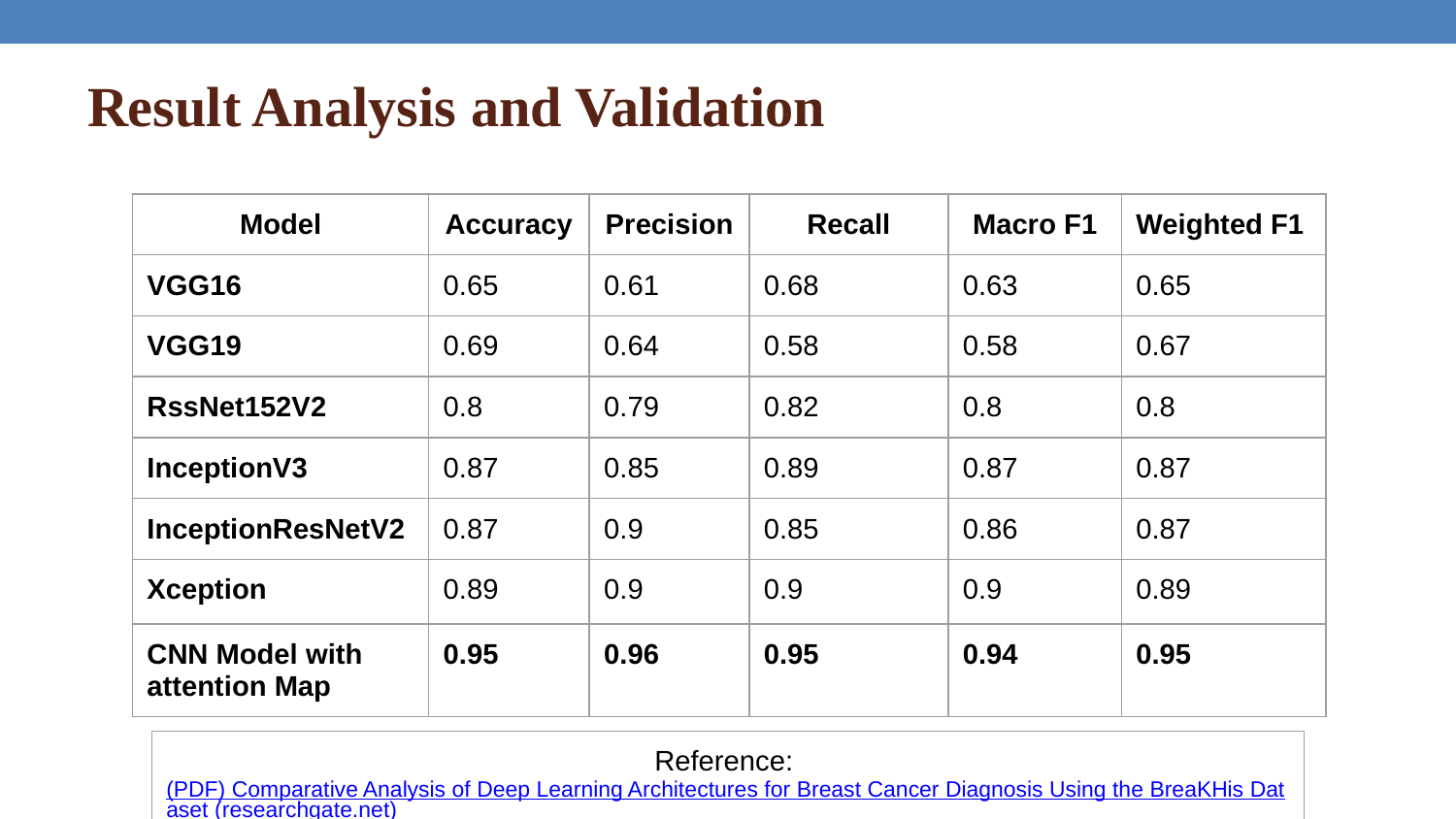

# Result Analysis and Validation
| Model | Accuracy | Precision | Recall | Macro F1 | Weighted F1 |
| --- | --- | --- | --- | --- | --- |
| VGG16 | 0.65 | 0.61 | 0.68 | 0.63 | 0.65 |
| VGG19 | 0.69 | 0.64 | 0.58 | 0.58 | 0.67 |
| RssNet152V2 | 0.8 | 0.79 | 0.82 | 0.8 | 0.8 |
| InceptionV3 | 0.87 | 0.85 | 0.89 | 0.87 | 0.87 |
| InceptionResNetV2 | 0.87 | 0.9 | 0.85 | 0.86 | 0.87 |
| Xception | 0.89 | 0.9 | 0.9 | 0.9 | 0.89 |
| CNN Model with attention Map | 0.95 | 0.96 | 0.95 | 0.94 | 0.95 |

| Reference: (PDF) Comparative Analysis of Deep Learning Architectures for Breast Cancer Diagnosis Using the BreaKHis Dataset (researchgate.net) |
| --- |